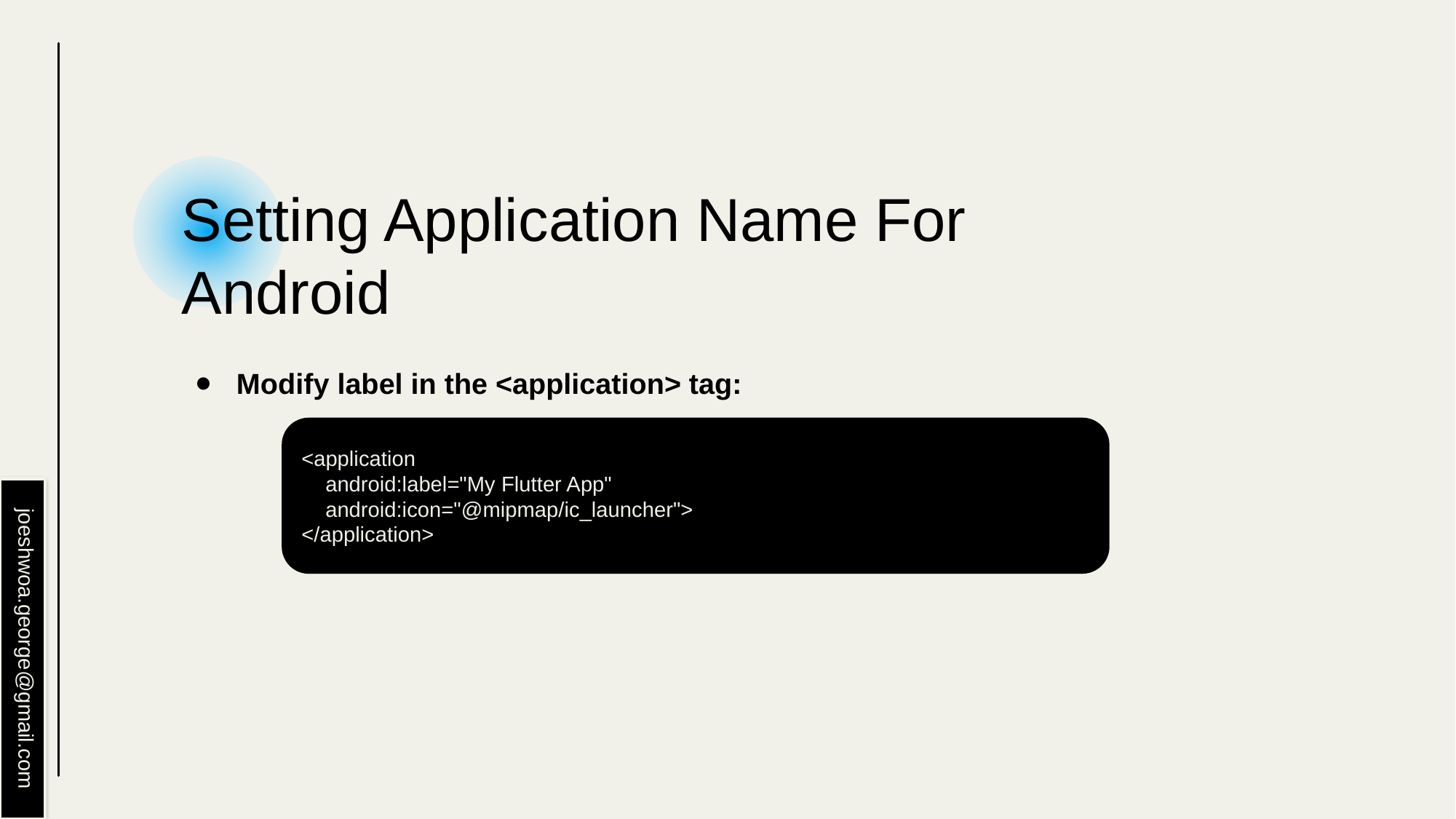

# Setting Application Name For Android
Modify label in the <application> tag:
<application
    android:label="My Flutter App"
    android:icon="@mipmap/ic_launcher">
</application>
joeshwoa.george@gmail.com